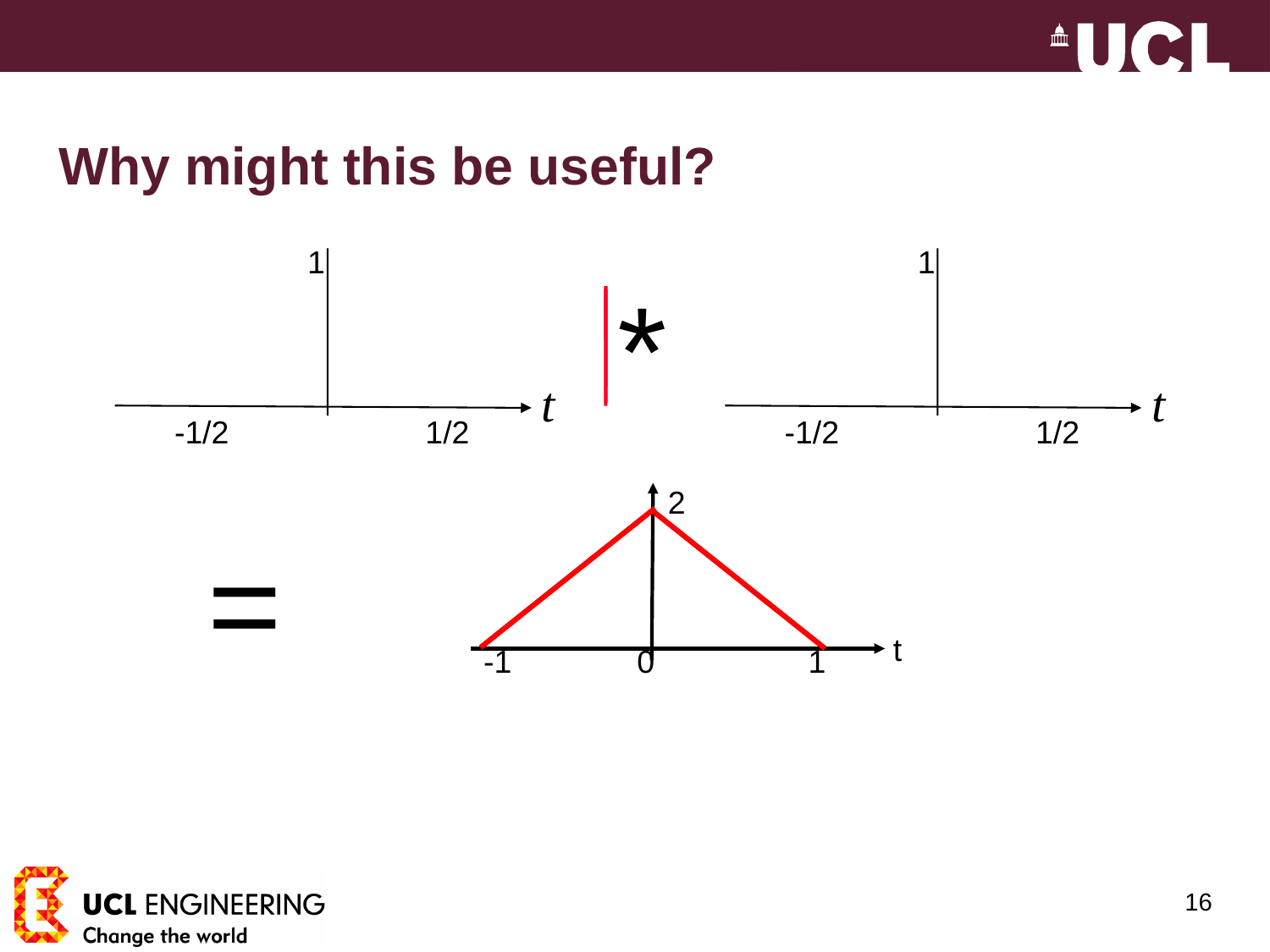

# Why might this be useful?
1
1

*

t
t

	-1/2	              1/2
	-1/2	              1/2
2
=
t
-1	   0	        1
16